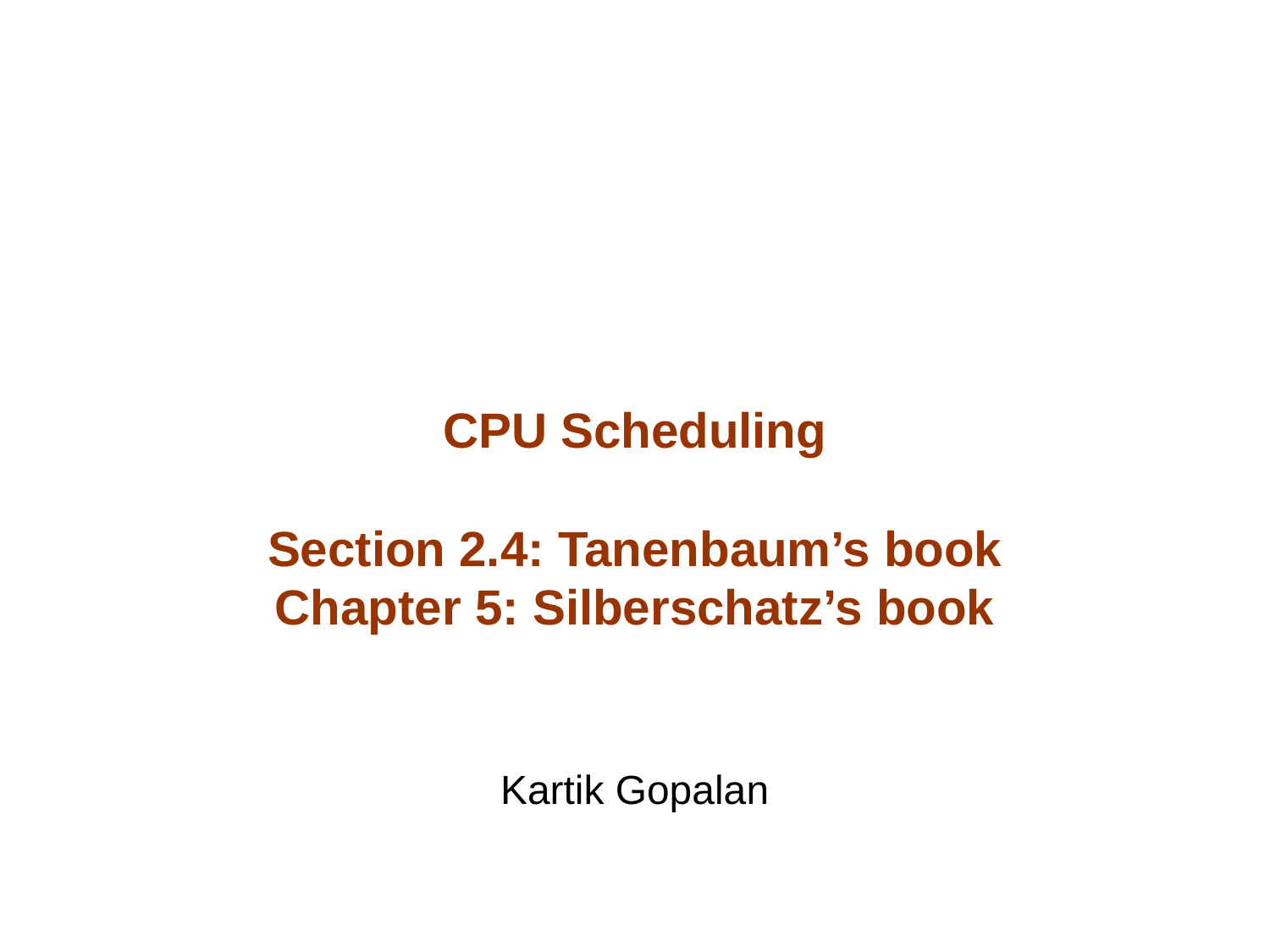

# CPU Scheduling Section 2.4: Tanenbaum’s book Chapter 5: Silberschatz’s book
Kartik Gopalan